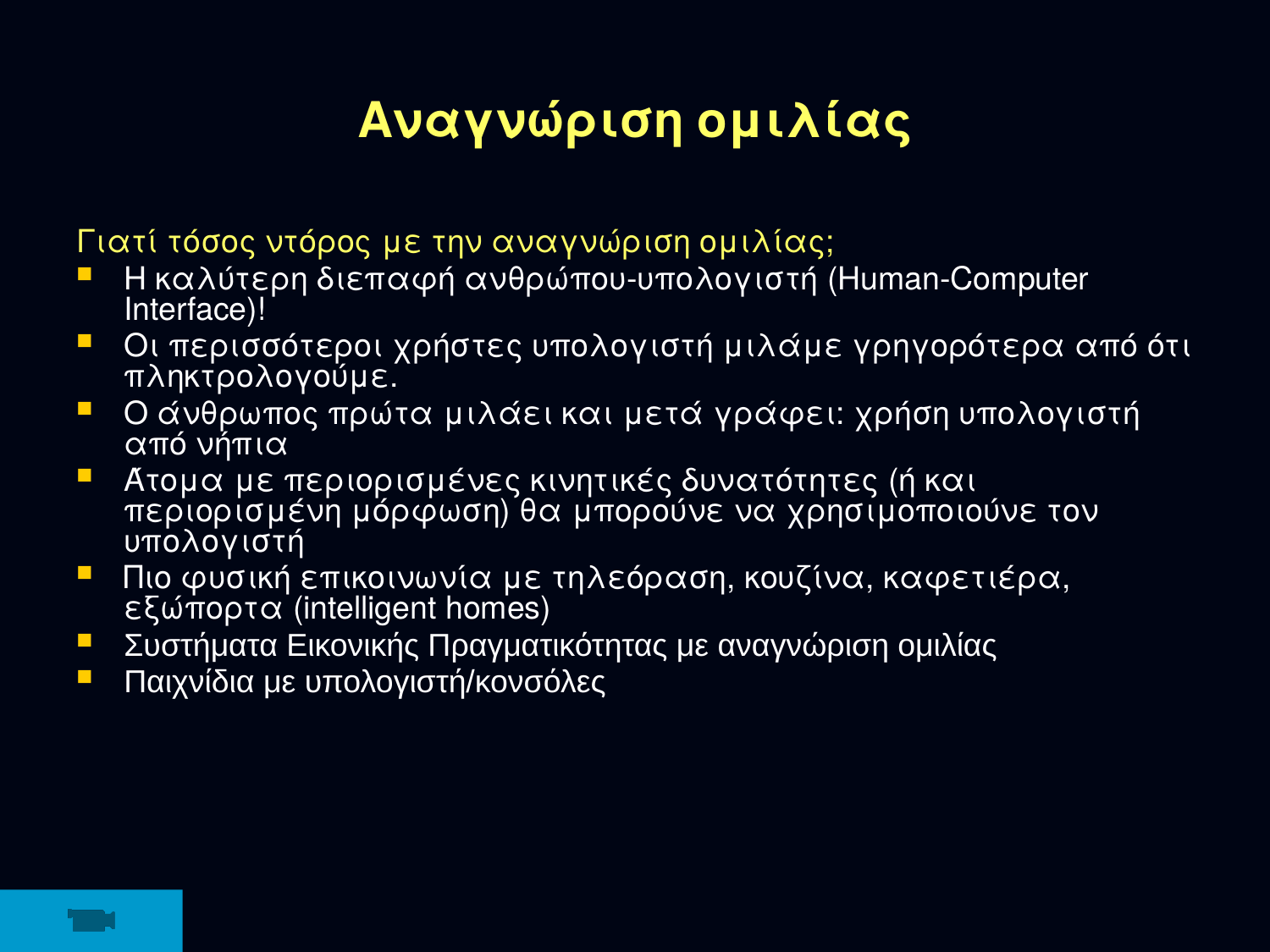

# Αναγνώριση ομιλίας
Γιατί τόσος ντόρος με την αναγνώριση ομιλίας;
Η καλύτερη διεπαφή ανθρώπου-υπολογιστή (Human-Computer Interface)!
Οι περισσότεροι χρήστες υπολογιστή μιλάμε γρηγορότερα από ότι πληκτρολογούμε.
Ο άνθρωπος πρώτα μιλάει και μετά γράφει: χρήση υπολογιστή από νήπια
Άτομα με περιορισμένες κινητικές δυνατότητες (ή και περιορισμένη μόρφωση) θα μπορούνε να χρησιμοποιούνε τον υπολογιστή
Πιο φυσική επικοινωνία με τηλεόραση, κουζίνα, καφετιέρα, εξώπορτα (intelligent homes)
Συστήματα Εικονικής Πραγματικότητας με αναγνώριση ομιλίας
Παιχνίδια με υπολογιστή/κονσόλες